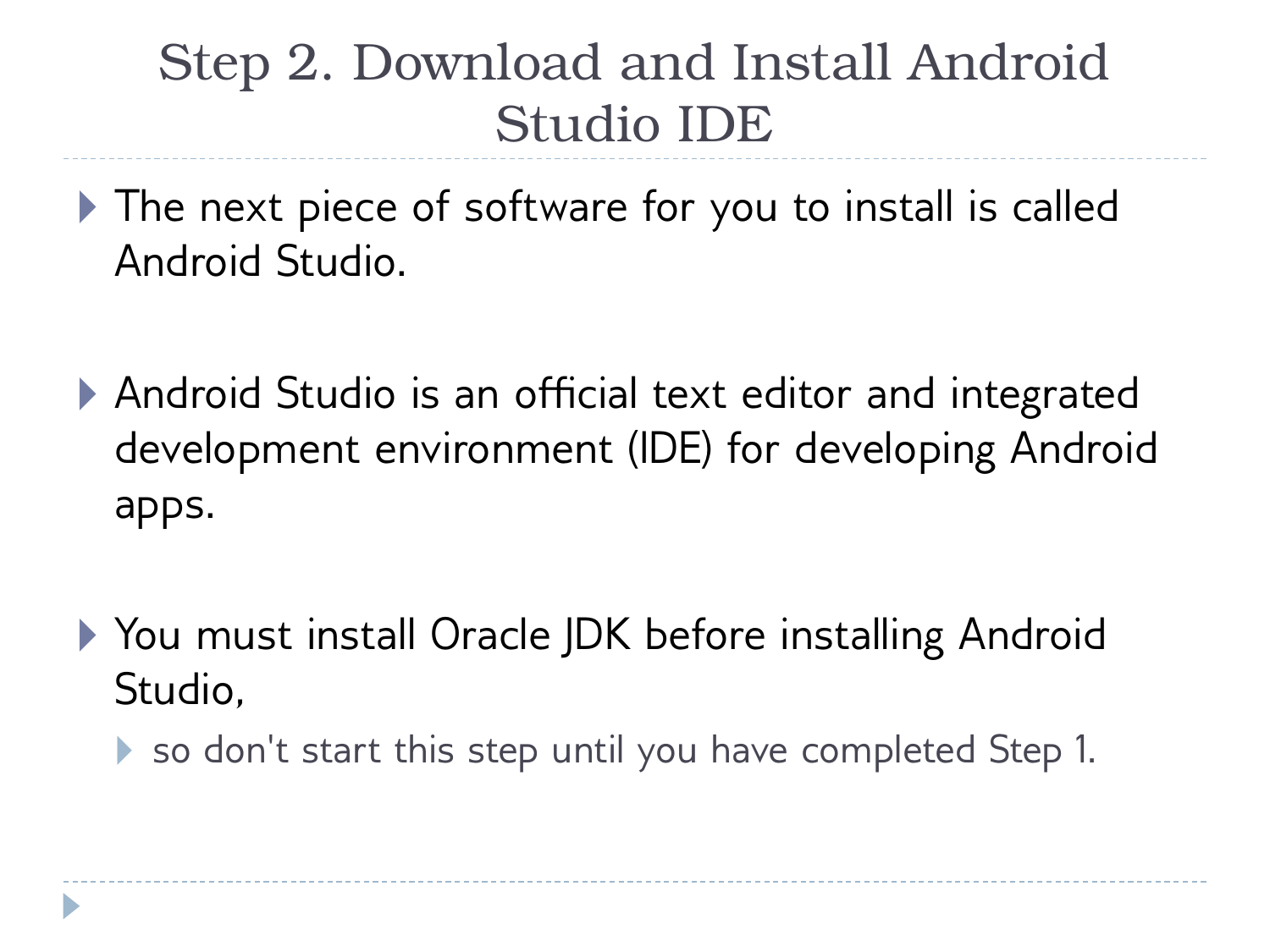

# Step 2. Download and Install Android Studio IDE
The next piece of software for you to install is called Android Studio.

Android Studio is an official text editor and integrated development environment (IDE) for developing Android apps.

You must install Oracle JDK before installing Android Studio,
so don't start this step until you have completed Step 1.